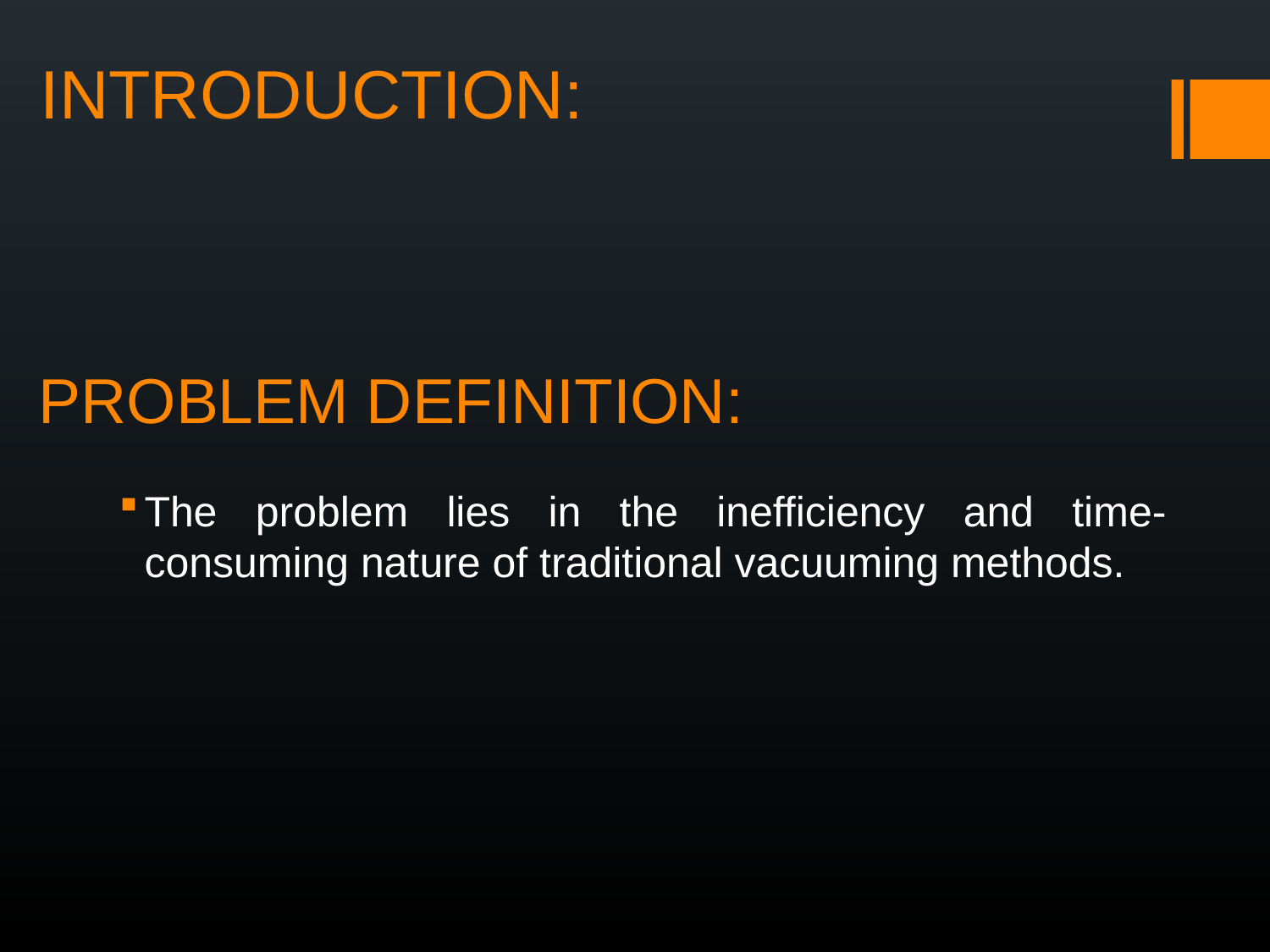

# INTRODUCTION:
PROBLEM DEFINITION:
The problem lies in the inefficiency and time-consuming nature of traditional vacuuming methods.